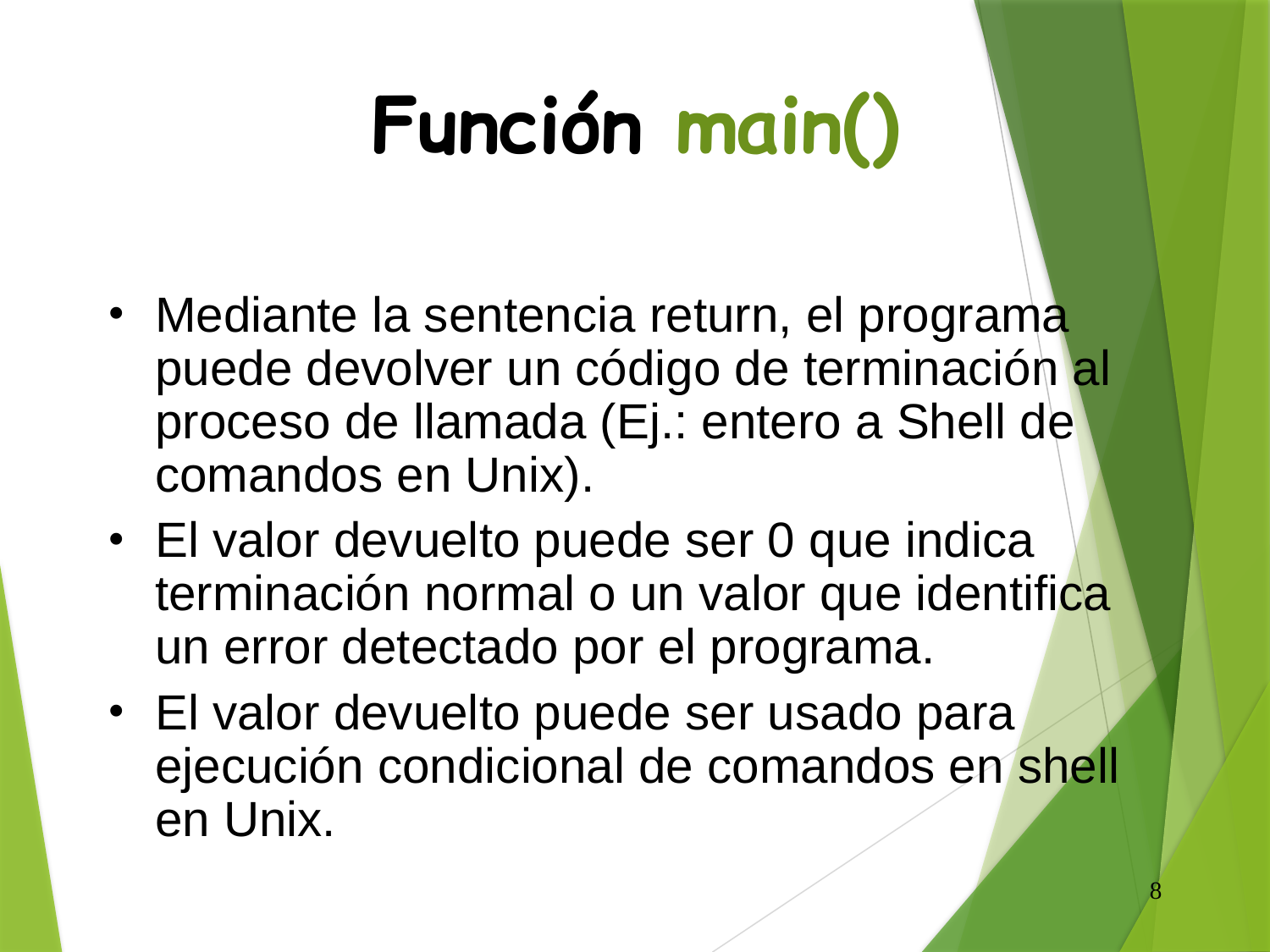

# Función main()

Mediante la sentencia return, el programa puede devolver un código de terminación al proceso de llamada (Ej.: entero a Shell de comandos en Unix).
El valor devuelto puede ser 0 que indica terminación normal o un valor que identifica un error detectado por el programa.
El valor devuelto puede ser usado para ejecución condicional de comandos en shell en Unix.

8